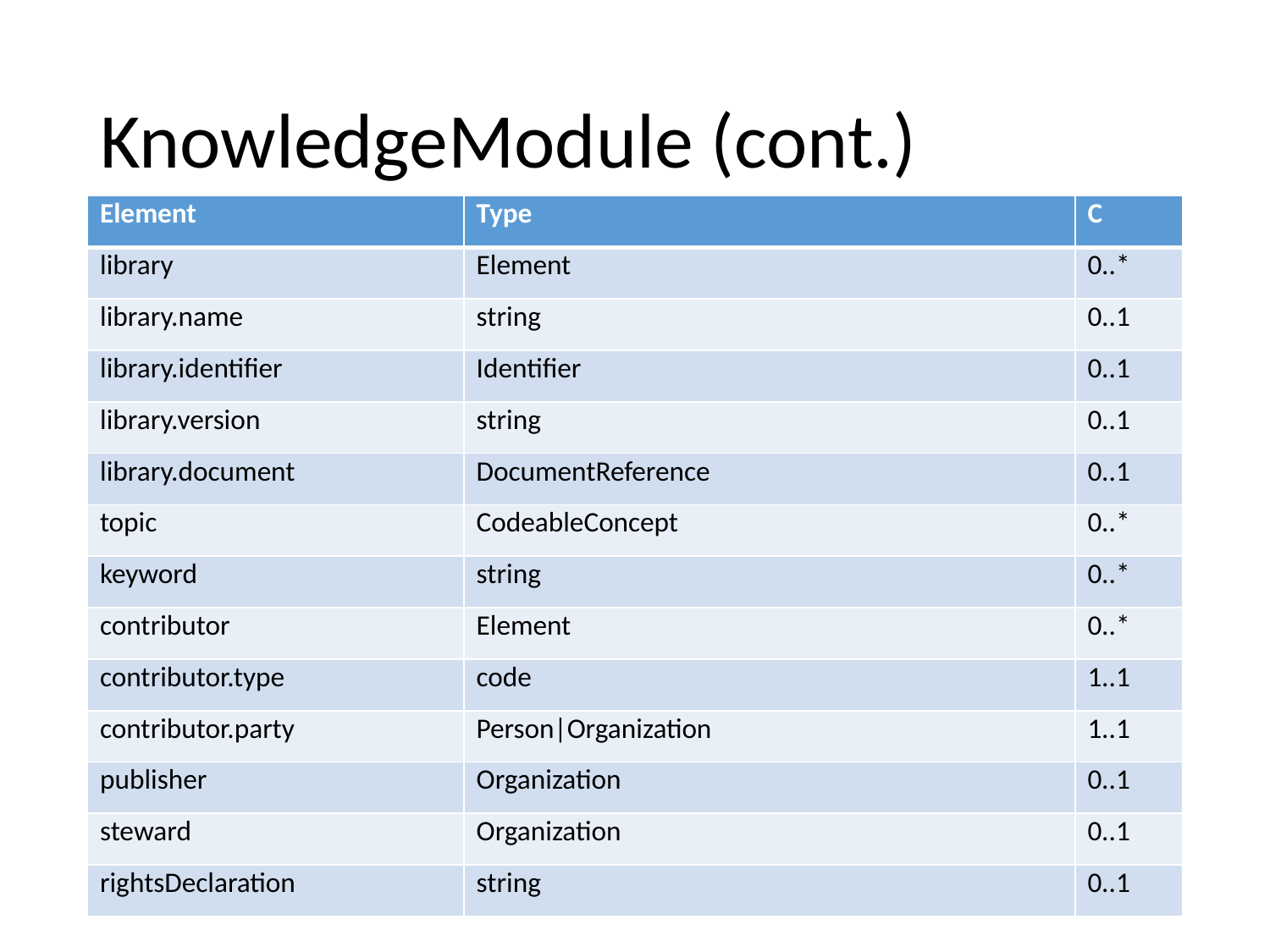

# KnowledgeModule (cont.)
| Element | Type | C |
| --- | --- | --- |
| library | Element | 0..\* |
| library.name | string | 0..1 |
| library.identifier | Identifier | 0..1 |
| library.version | string | 0..1 |
| library.document | DocumentReference | 0..1 |
| topic | CodeableConcept | 0..\* |
| keyword | string | 0..\* |
| contributor | Element | 0..\* |
| contributor.type | code | 1..1 |
| contributor.party | Person|Organization | 1..1 |
| publisher | Organization | 0..1 |
| steward | Organization | 0..1 |
| rightsDeclaration | string | 0..1 |